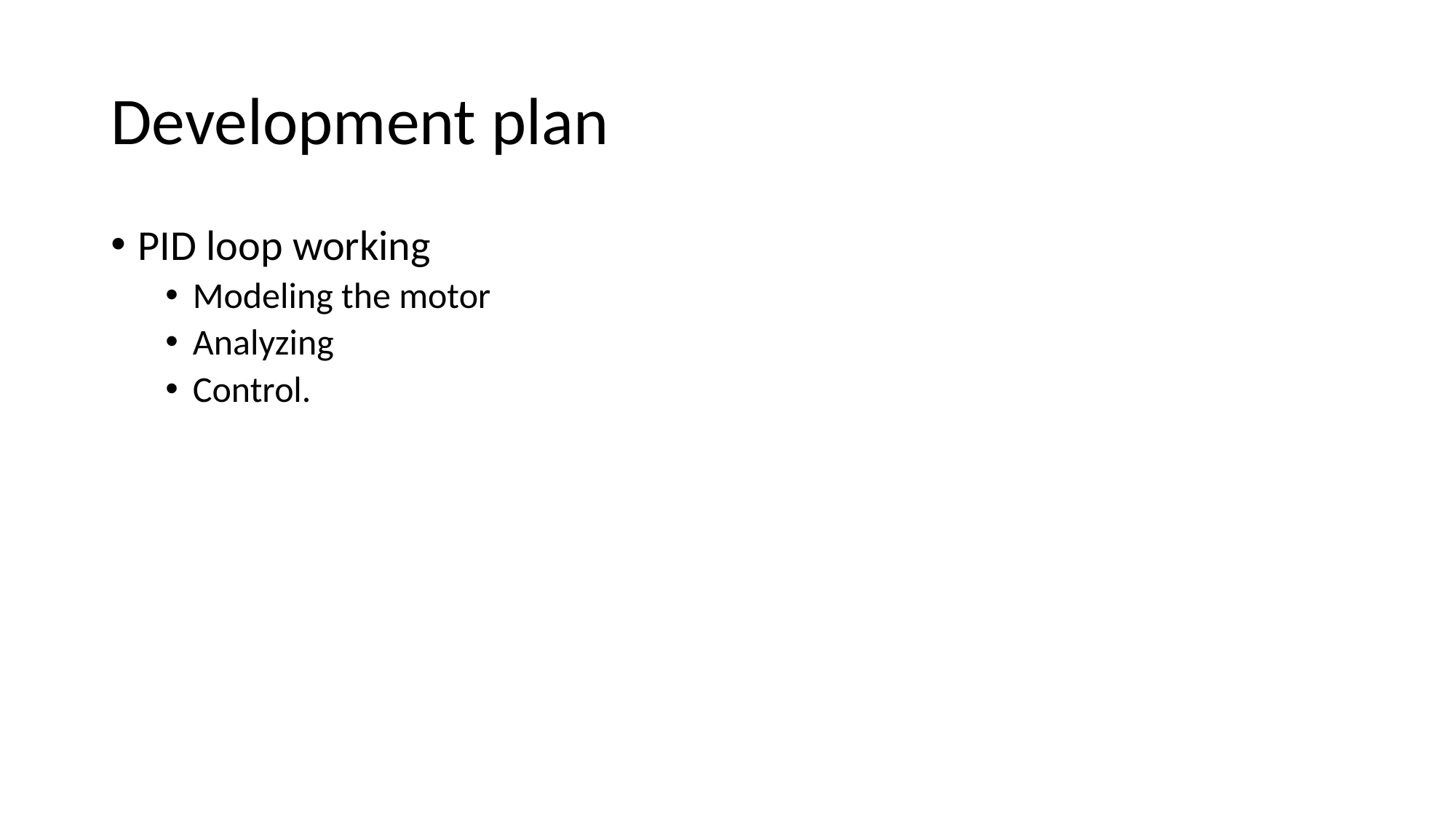

# Development plan
PID loop working
Modeling the motor
Analyzing
Control.